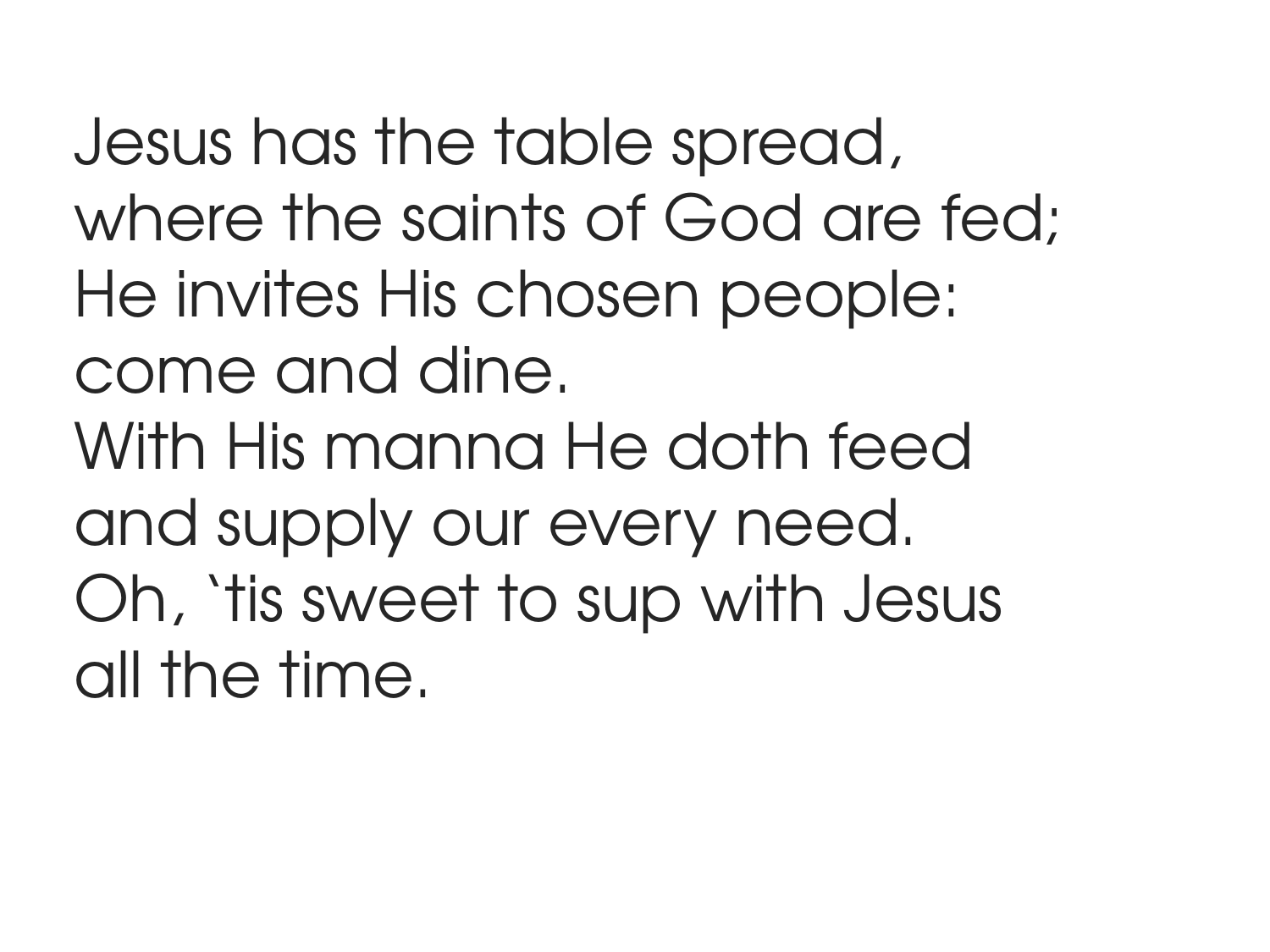

Jesus has the table spread,
where the saints of God are fed;
He invites His chosen people:
come and dine.
With His manna He doth feed
and supply our every need.
Oh, ‘tis sweet to sup with Jesus
all the time.